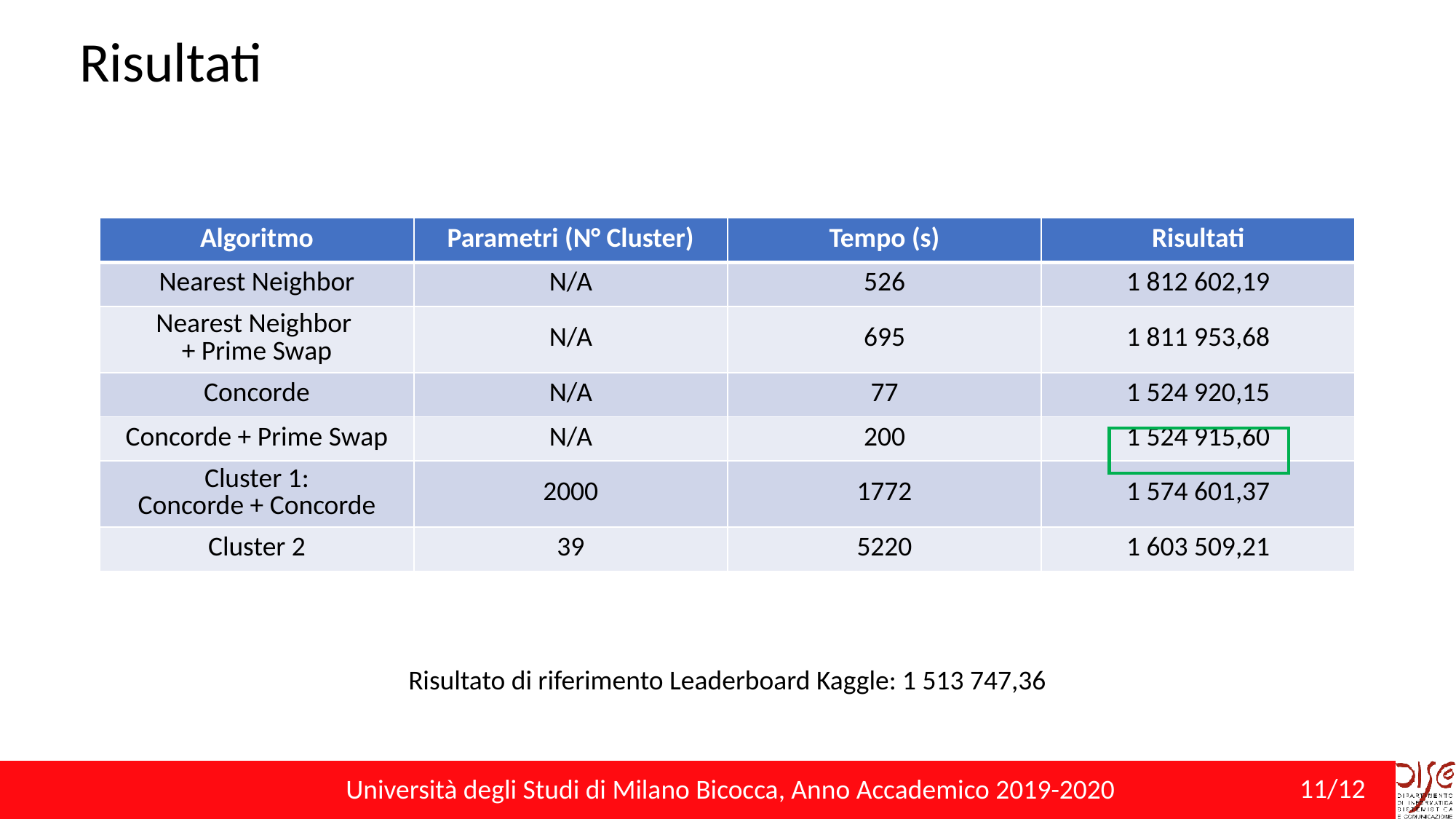

# Risultati
| Algoritmo | Parametri (N° Cluster) | Tempo (s) | Risultati |
| --- | --- | --- | --- |
| Nearest Neighbor | N/A | 526 | 1 812 602,19 |
| Nearest Neighbor + Prime Swap | N/A | 695 | 1 811 953,68 |
| Concorde | N/A | 77 | 1 524 920,15 |
| Concorde + Prime Swap | N/A | 200 | 1 524 915,60 |
| Cluster 1: Concorde + Concorde | 2000 | 1772 | 1 574 601,37 |
| Cluster 2 | 39 | 5220 | 1 603 509,21 |

Risultato di riferimento Leaderboard Kaggle: 1 513 747,36
11/12
Università degli Studi di Milano Bicocca, Anno Accademico 2019-2020